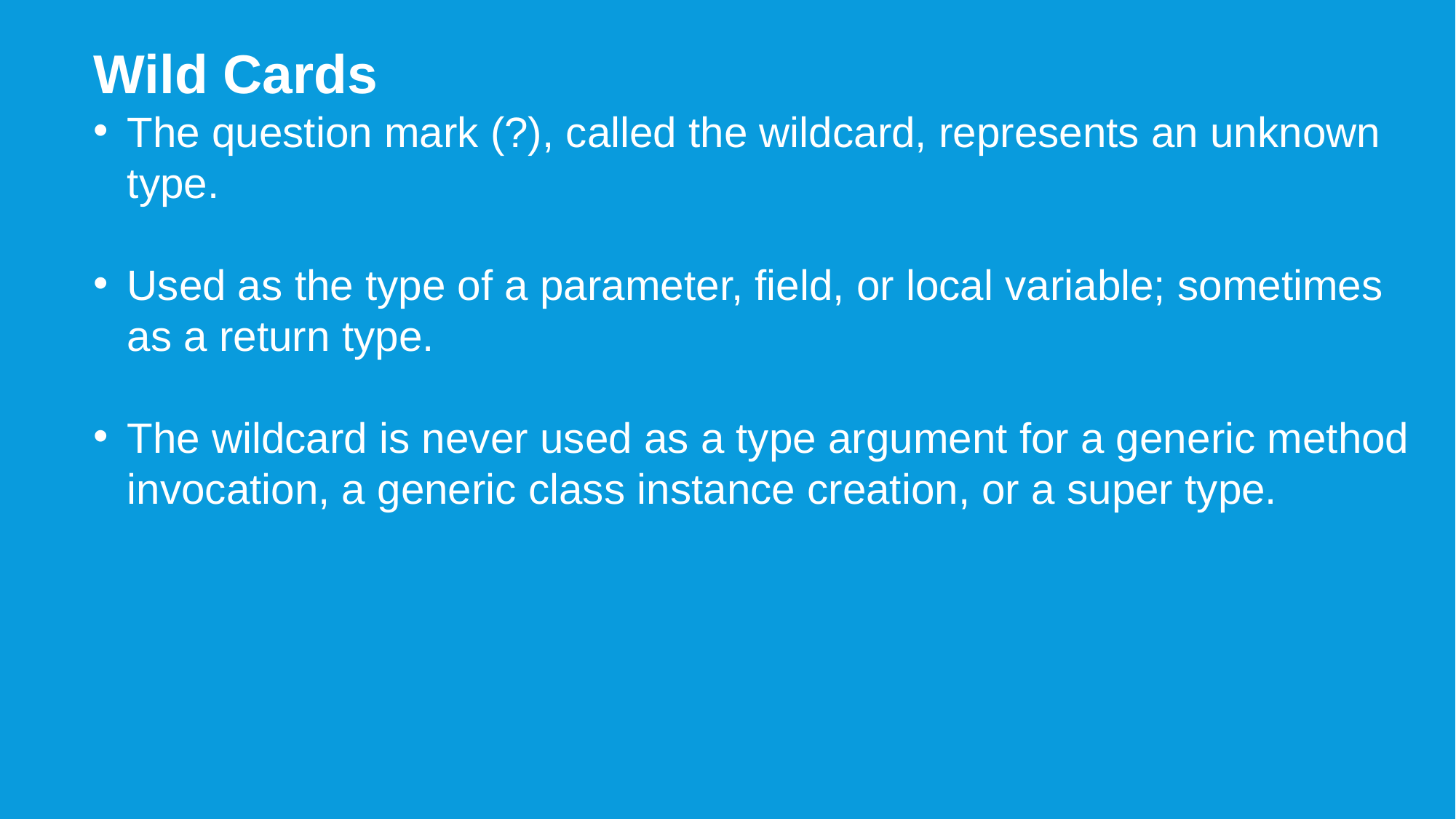

Wild Cards
The question mark (?), called the wildcard, represents an unknown type.

Used as the type of a parameter, field, or local variable; sometimes as a return type.

The wildcard is never used as a type argument for a generic method invocation, a generic class instance creation, or a super type.

# exceptions